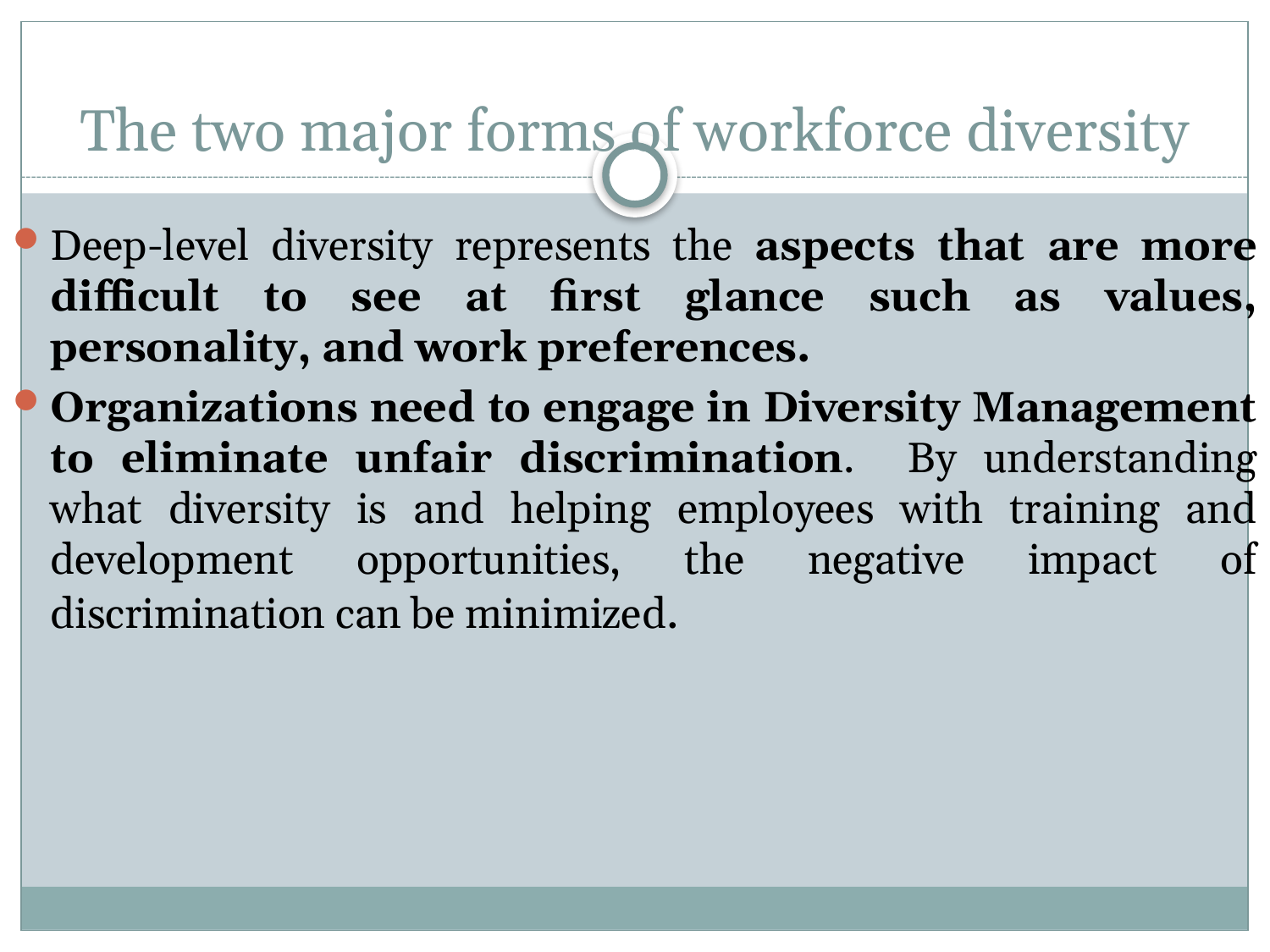

# The two major forms of workforce diversity
Deep-level diversity represents the aspects that are more difficult to see at first glance such as values, personality, and work preferences.
Organizations need to engage in Diversity Management to eliminate unfair discrimination.  By understanding what diversity is and helping employees with training and development opportunities, the negative impact of discrimination can be minimized.